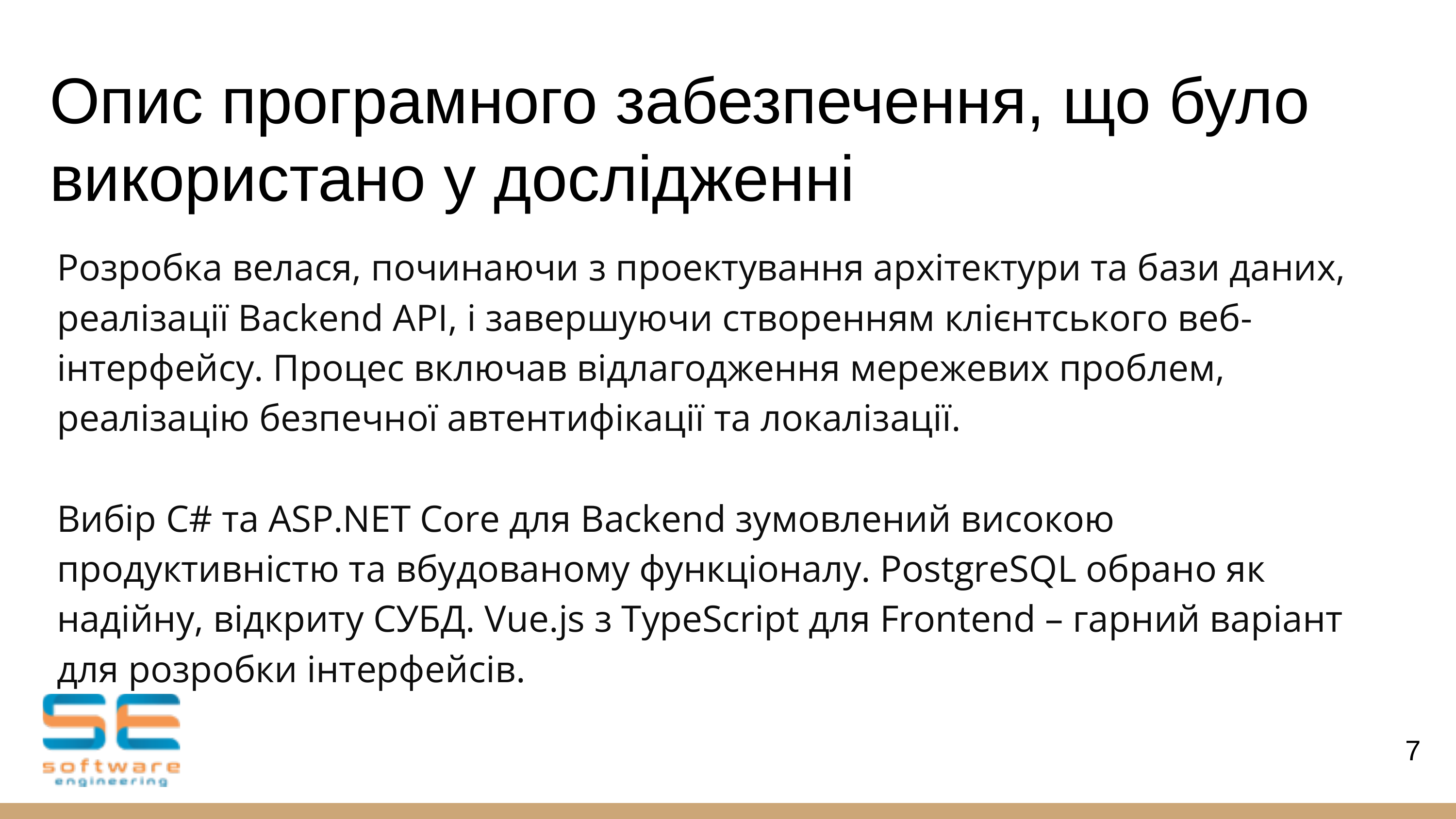

Опис програмного забезпечення, що було використано у дослідженні
Розробка велася, починаючи з проектування архітектури та бази даних, реалізації Backend API, і завершуючи створенням клієнтського веб-інтерфейсу. Процес включав відлагодження мережевих проблем, реалізацію безпечної автентифікації та локалізації.

Вибір C# та ASP.NET Core для Backend зумовлений високою продуктивністю та вбудованому функціоналу. PostgreSQL обрано як надійну, відкриту СУБД. Vue.js з TypeScript для Frontend – гарний варіант для розробки інтерфейсів.

7